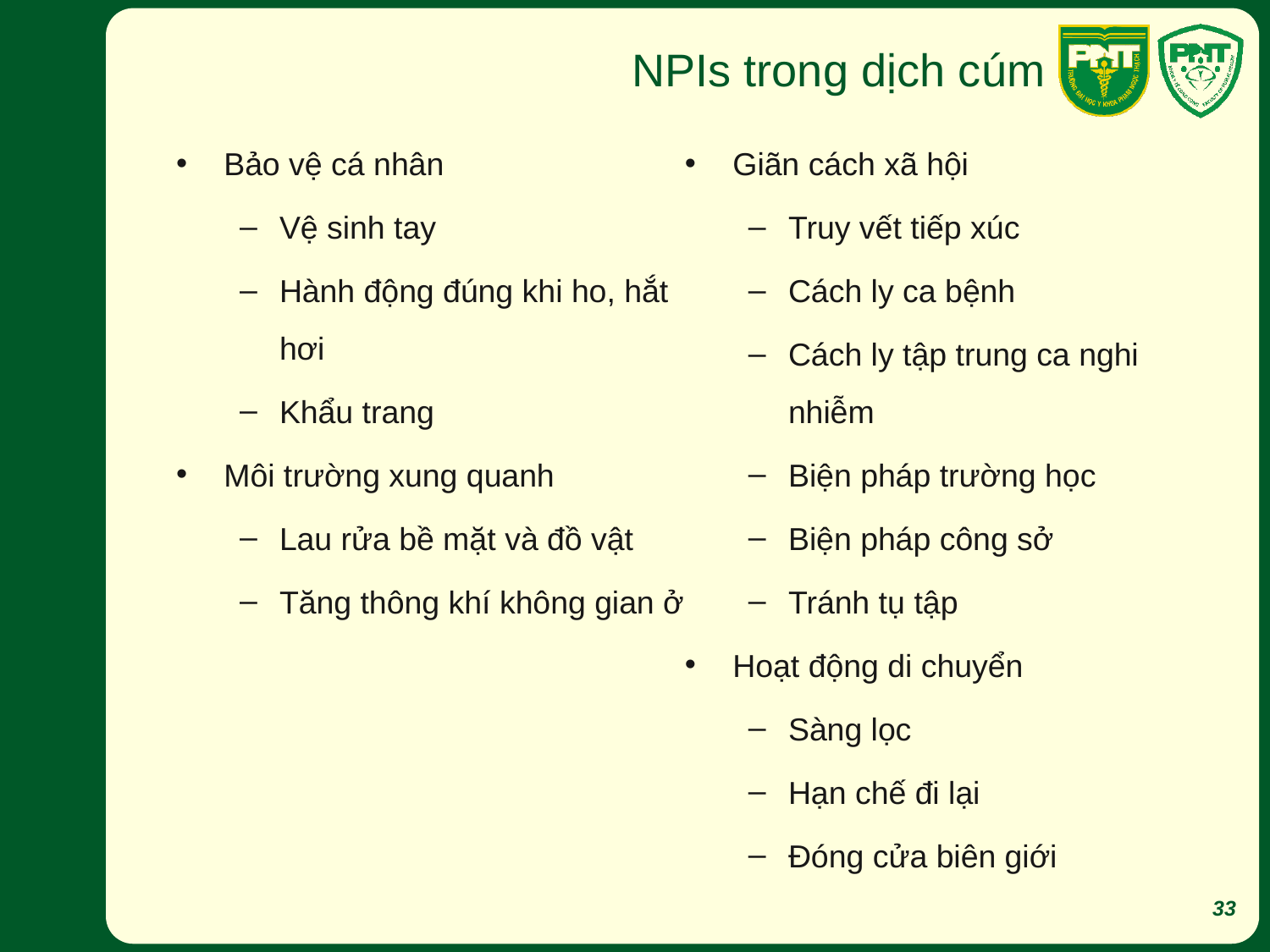

# NPIs trong dịch cúm
Bảo vệ cá nhân
Vệ sinh tay
Hành động đúng khi ho, hắt hơi
Khẩu trang
Môi trường xung quanh
Lau rửa bề mặt và đồ vật
Tăng thông khí không gian ở

Giãn cách xã hội
Truy vết tiếp xúc
Cách ly ca bệnh
Cách ly tập trung ca nghi nhiễm
Biện pháp trường học
Biện pháp công sở
Tránh tụ tập
Hoạt động di chuyển
Sàng lọc
Hạn chế đi lại
Đóng cửa biên giới
33